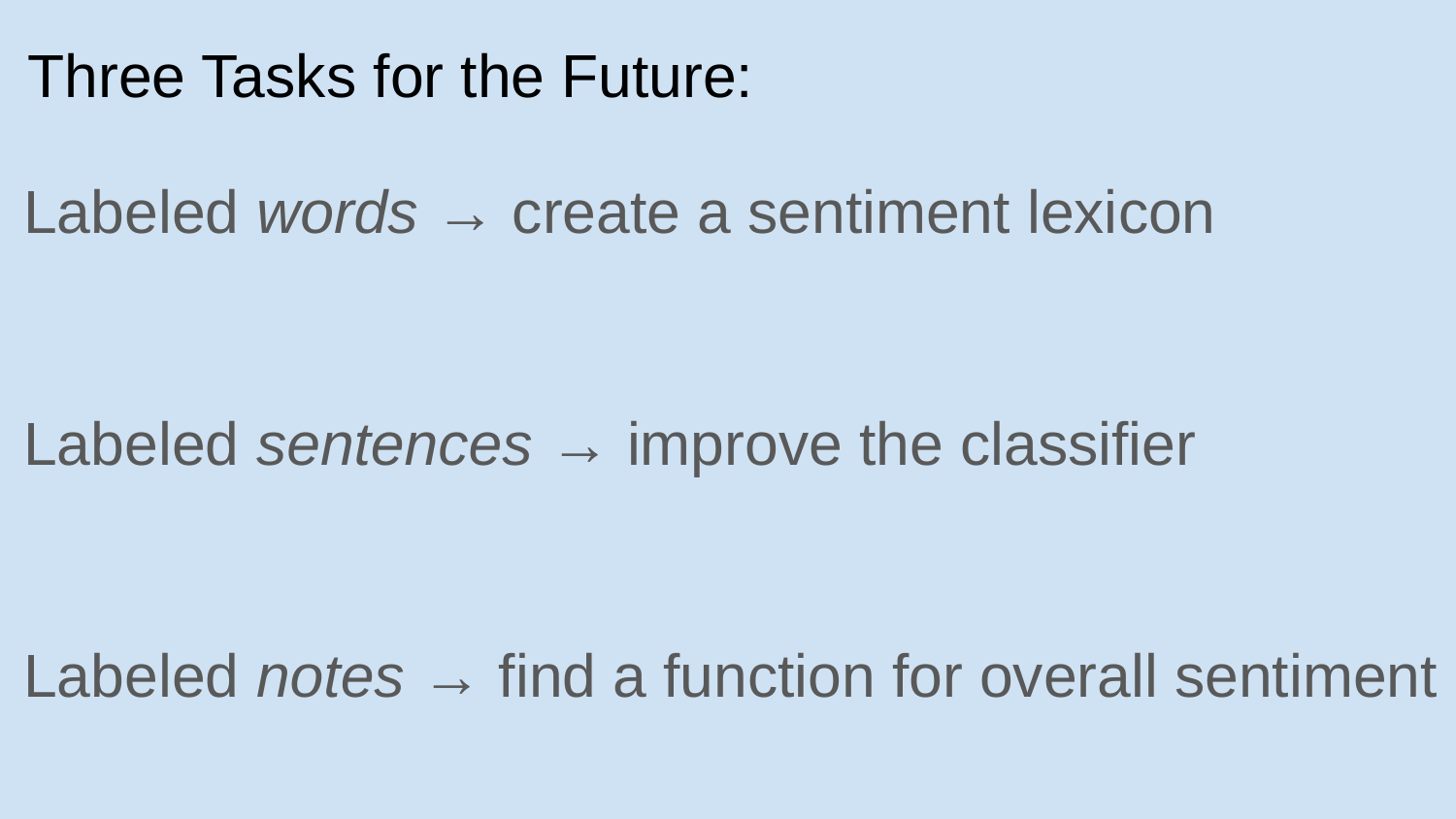

# Three Tasks for the Future:
Labeled words → create a sentiment lexicon

Labeled sentences → improve the classifier

Labeled notes → find a function for overall sentiment